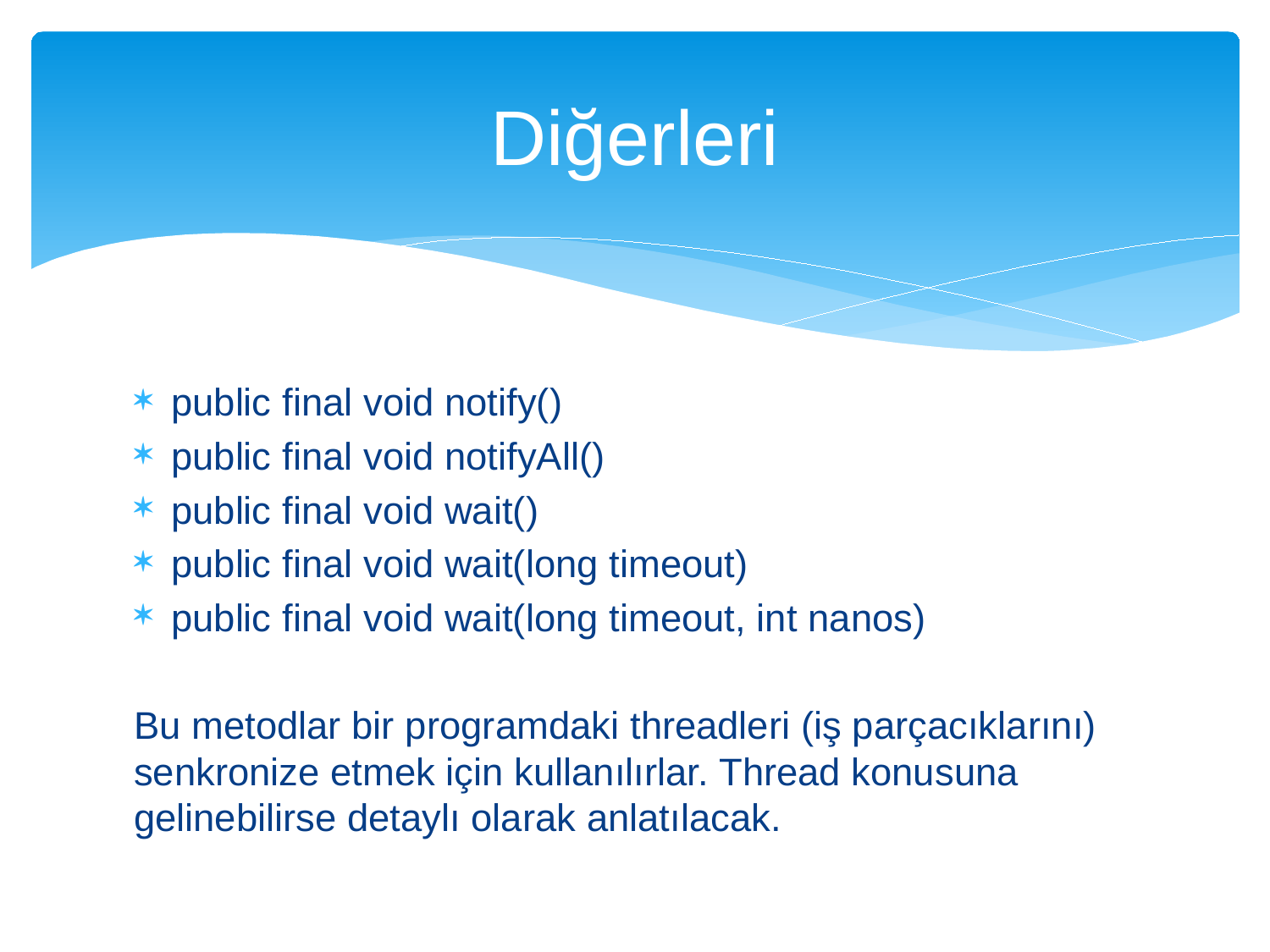

# Diğerleri
public final void notify()
public final void notifyAll()
public final void wait()
public final void wait(long timeout)
public final void wait(long timeout, int nanos)

Bu metodlar bir programdaki threadleri (iş parçacıklarını) senkronize etmek için kullanılırlar. Thread konusuna gelinebilirse detaylı olarak anlatılacak.